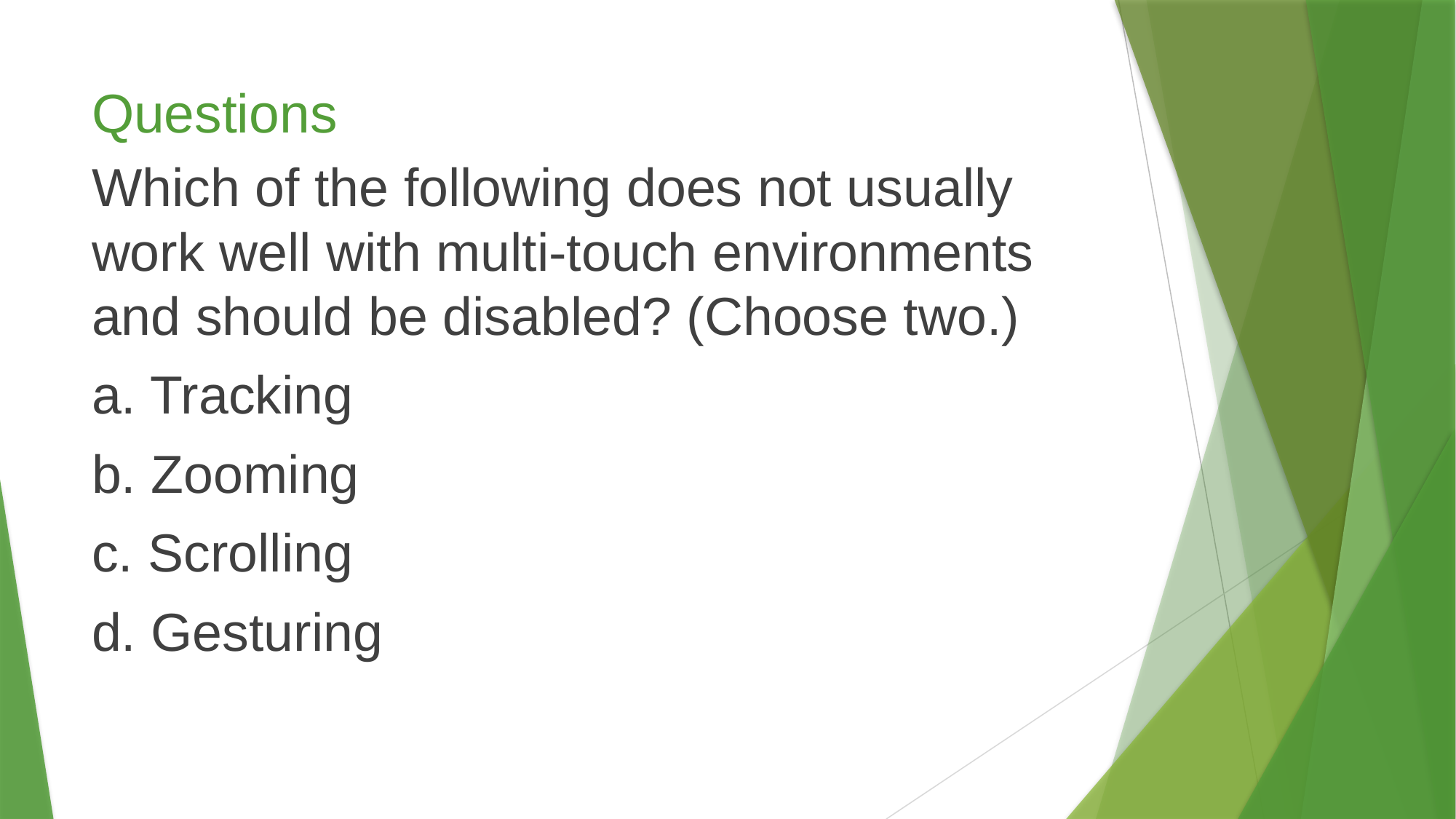

# Questions
Which of the following does not usually work well with multi-touch environments and should be disabled? (Choose two.)
a. Tracking
b. Zooming
c. Scrolling
d. Gesturing